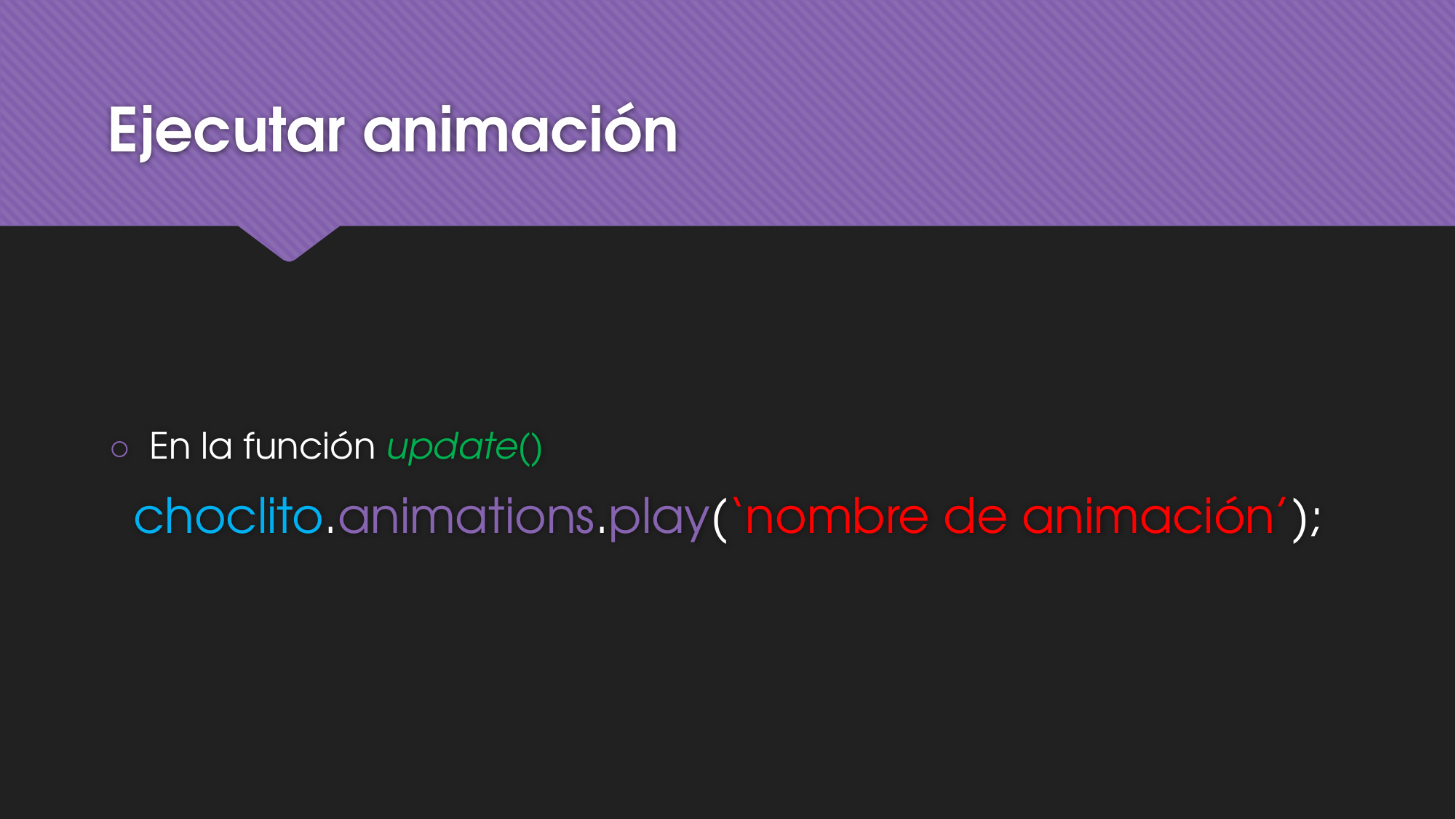

# Ejecutar animación
En la función update()
choclito.animations.play(‘nombre de animación’);